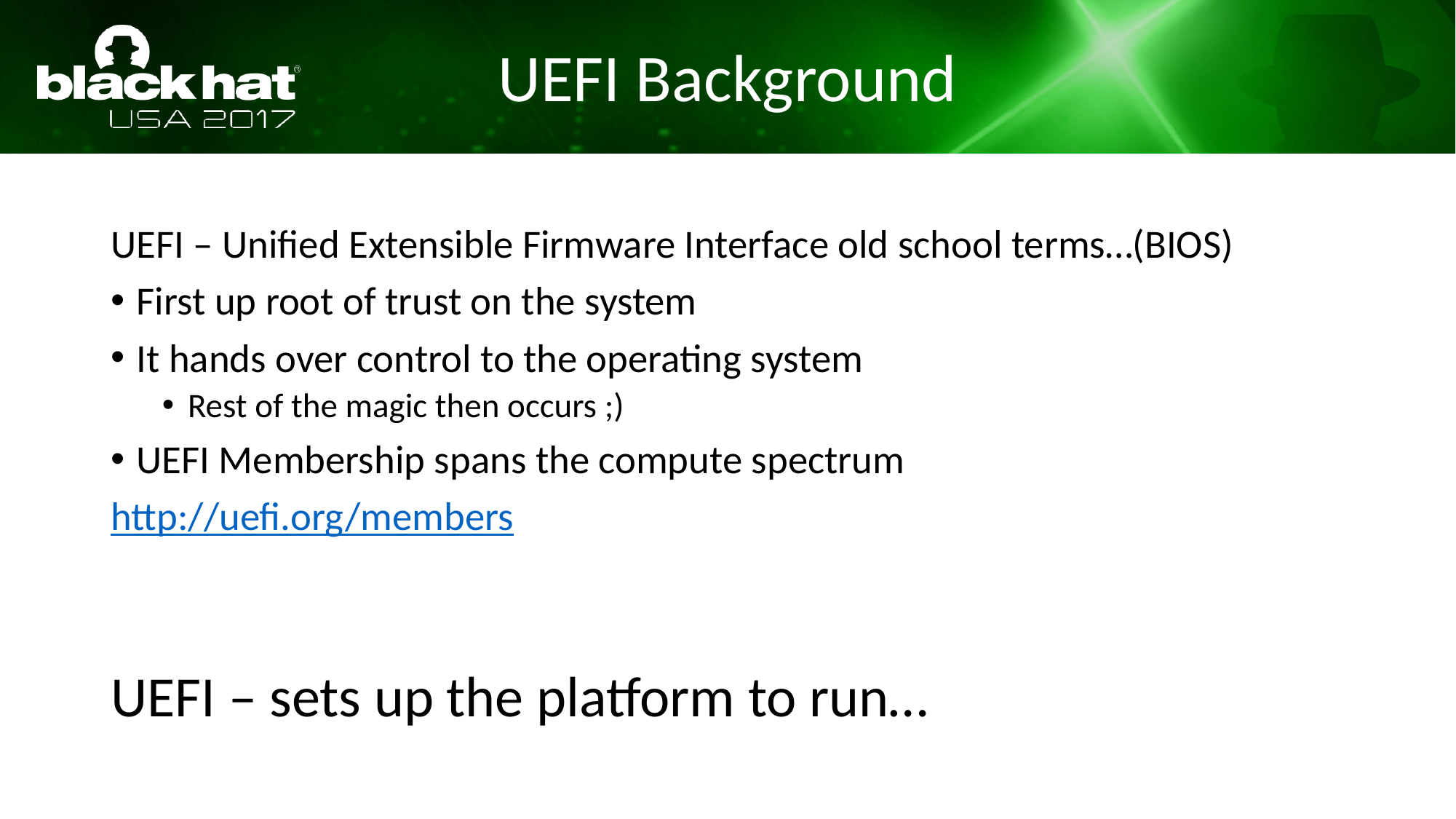

UEFI Background
UEFI – Unified Extensible Firmware Interface old school terms…(BIOS)
First up root of trust on the system
It hands over control to the operating system
Rest of the magic then occurs ;)
UEFI Membership spans the compute spectrum
http://uefi.org/members

UEFI – sets up the platform to run…